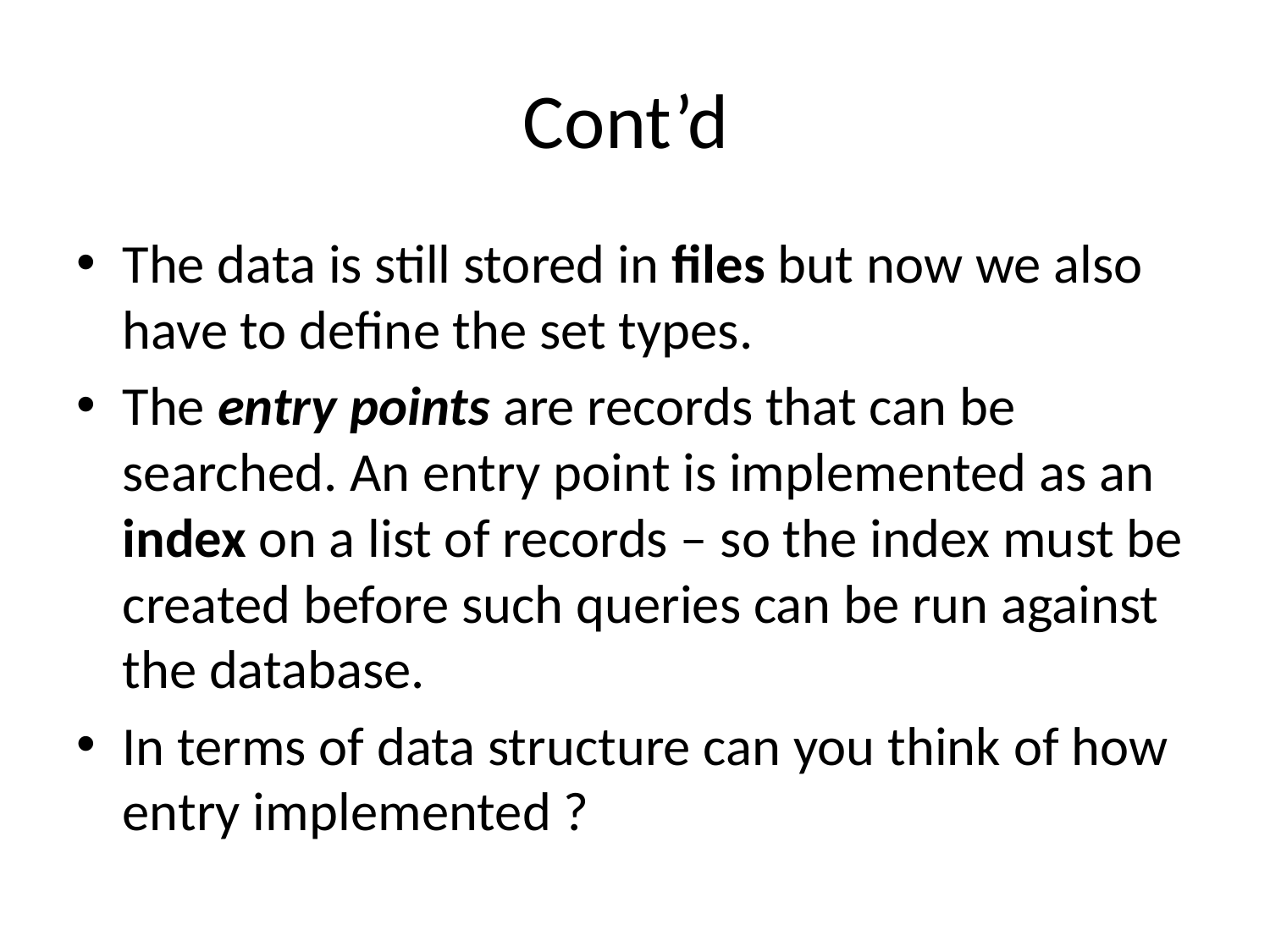

# Cont’d
The data is still stored in files but now we also have to define the set types.
The entry points are records that can be searched. An entry point is implemented as an index on a list of records – so the index must be created before such queries can be run against the database.
In terms of data structure can you think of how entry implemented ?